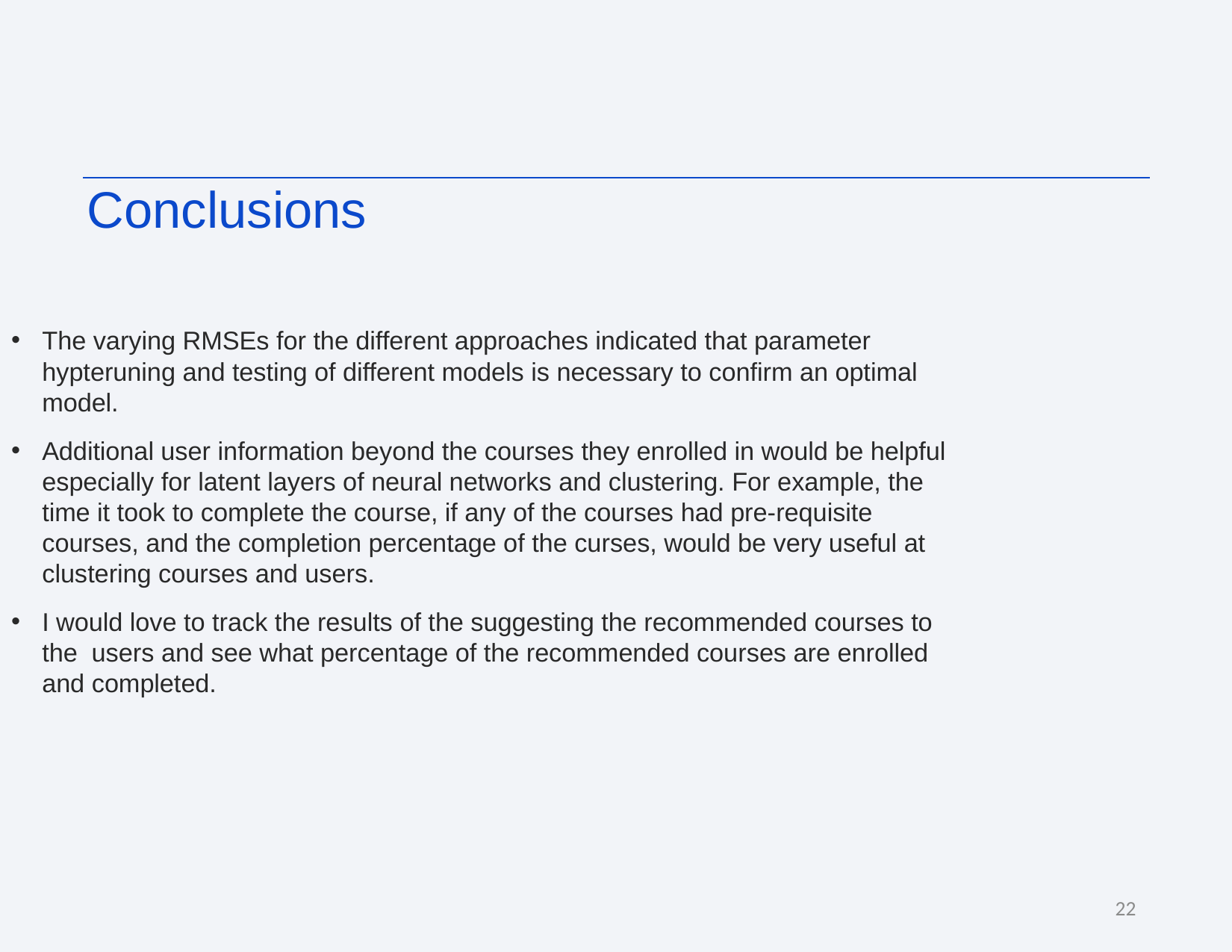

Conclusions
The varying RMSEs for the different approaches indicated that parameter hypteruning and testing of different models is necessary to confirm an optimal model.
Additional user information beyond the courses they enrolled in would be helpful especially for latent layers of neural networks and clustering. For example, the time it took to complete the course, if any of the courses had pre-requisite courses, and the completion percentage of the curses, would be very useful at clustering courses and users.
I would love to track the results of the suggesting the recommended courses to the  users and see what percentage of the recommended courses are enrolled and completed.
22